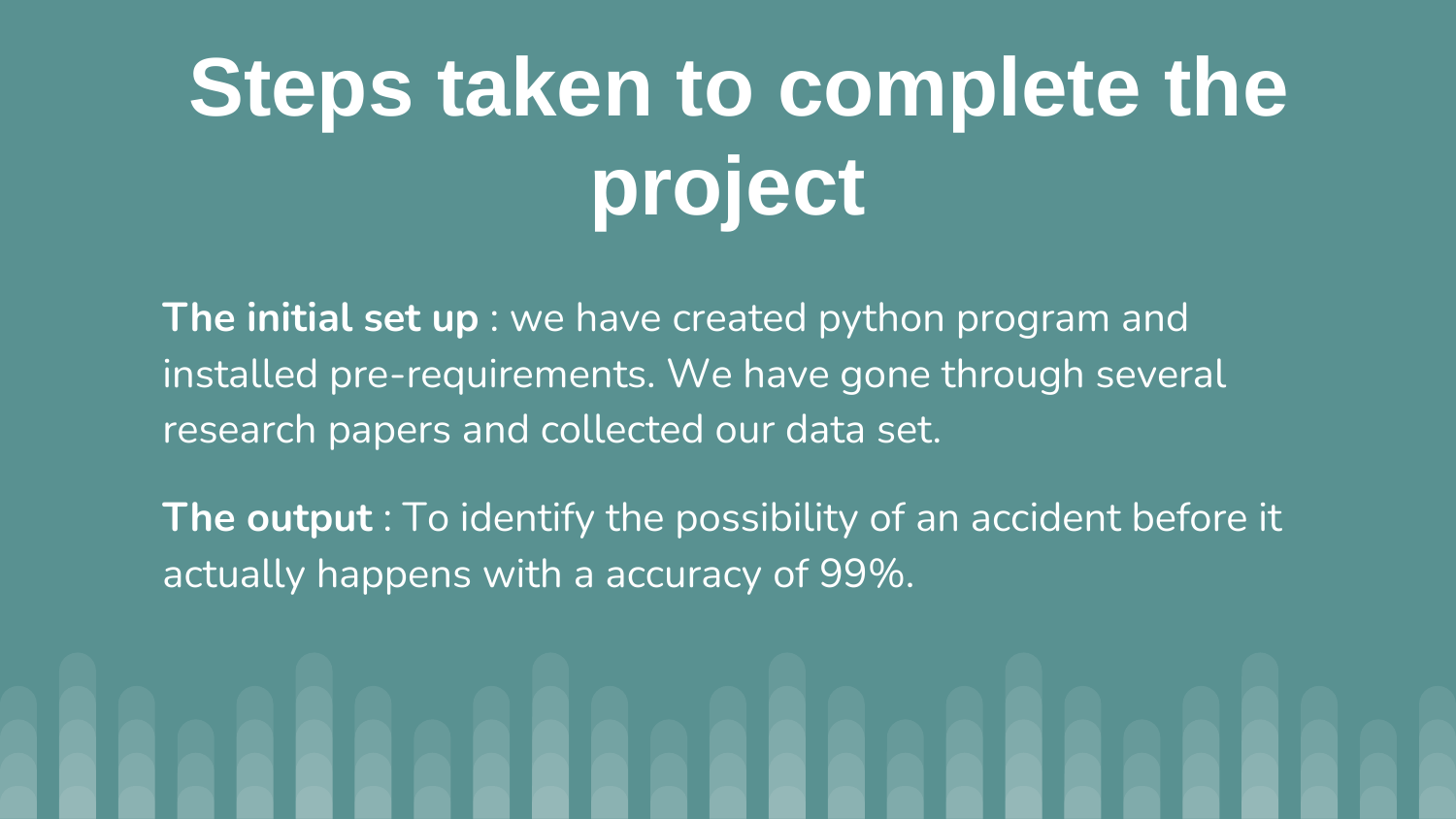

# Steps taken to complete the project
The initial set up : we have created python program and installed pre-requirements. We have gone through several research papers and collected our data set.
The output : To identify the possibility of an accident before it actually happens with a accuracy of 99%.